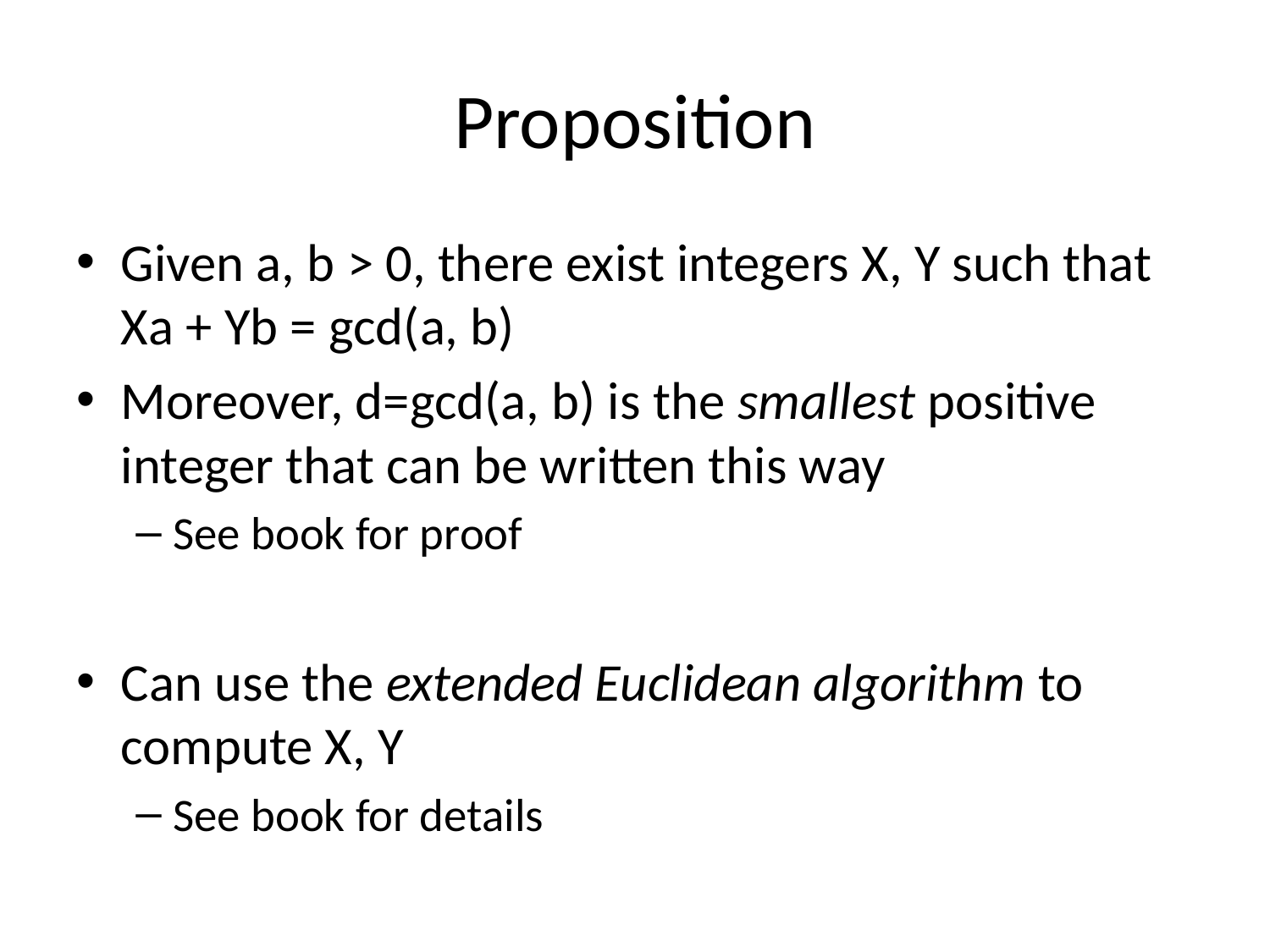

# Proposition
Given a, b > 0, there exist integers X, Y such that Xa + Yb = gcd(a, b)
Moreover, d=gcd(a, b) is the smallest positive integer that can be written this way
See book for proof

Can use the extended Euclidean algorithm to compute X, Y
See book for details